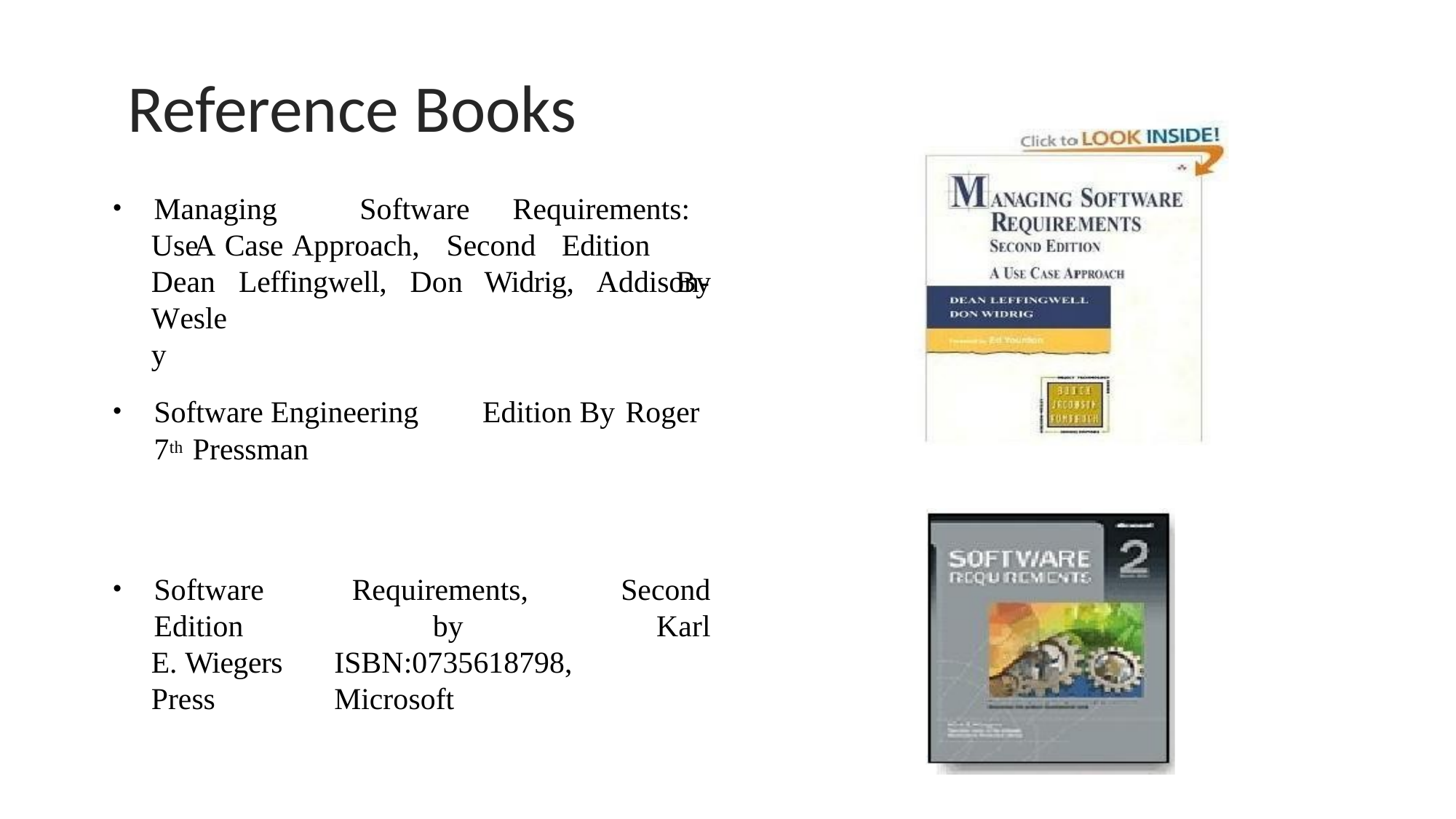

Reference Books

4
Managing	Software	Requirements:	A
By
Use	Case Approach,
Second	Edition
Dean	Leffingwell,	Don	Widrig,
Addison-
Wesley
Software Engineering 7th  Pressman
Edition By Roger

Software  Edition
E. Wiegers  Press
Requirements,
by
Second
Karl
ISBN:0735618798,	Microsoft